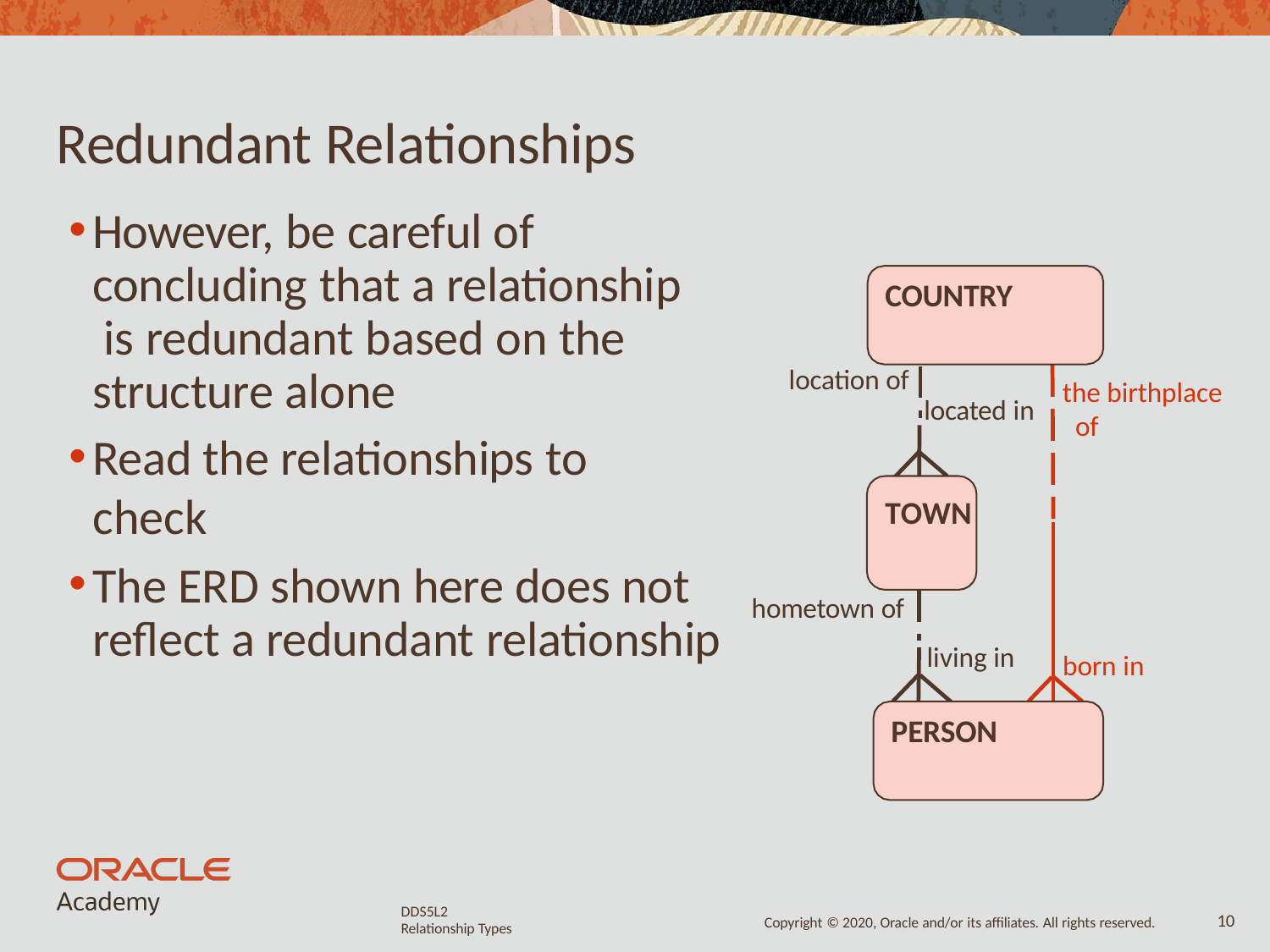

# Redundant Relationships
However, be careful of  concluding that a relationship  is redundant based on the  structure alone
Read the relationships to check
The ERD shown here does not  reflect a redundant relationship

COUNTRY

location of
located in

the birthplace  of

TOWN
hometown of
living in
born in

PERSON
DDS5L2
Relationship Types
10
Copyright © 2020, Oracle and/or its affiliates. All rights reserved.